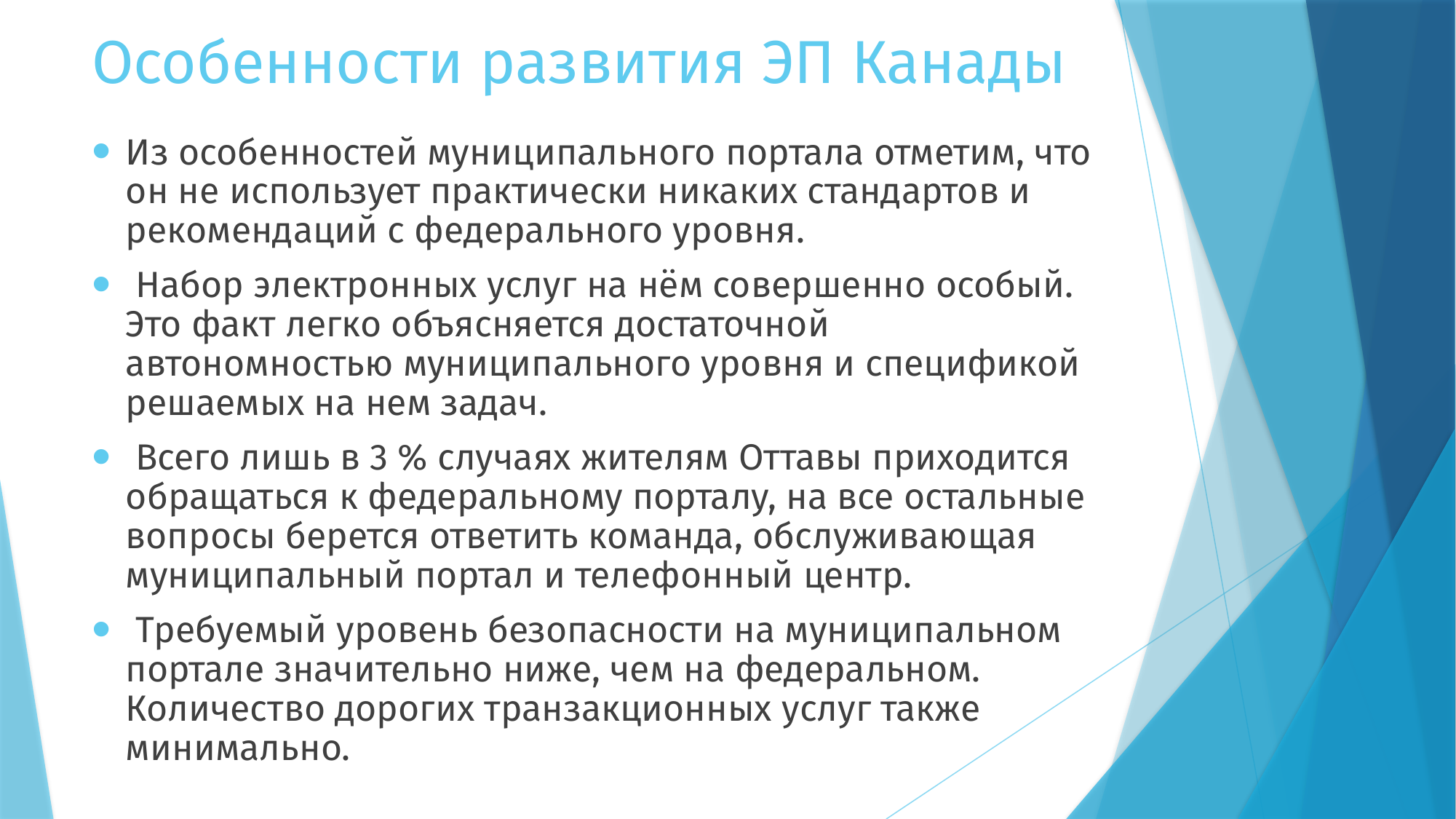

# Особенности развития ЭП Канады
Из особенностей муниципального портала отметим, что он не использует практически никаких стандартов и рекомендаций с федерального уровня.
 Набор электронных услуг на нём совершенно особый. Это факт легко объясняется достаточной автономностью муниципального уровня и спецификой решаемых на нем задач.
 Всего лишь в 3 % случаях жителям Оттавы приходится обращаться к федеральному порталу, на все остальные вопросы берется ответить команда, обслуживающая муниципальный портал и телефонный центр.
 Требуемый уровень безопасности на муниципальном портале значительно ниже, чем на федеральном. Количество дорогих транзакционных услуг также минимально.